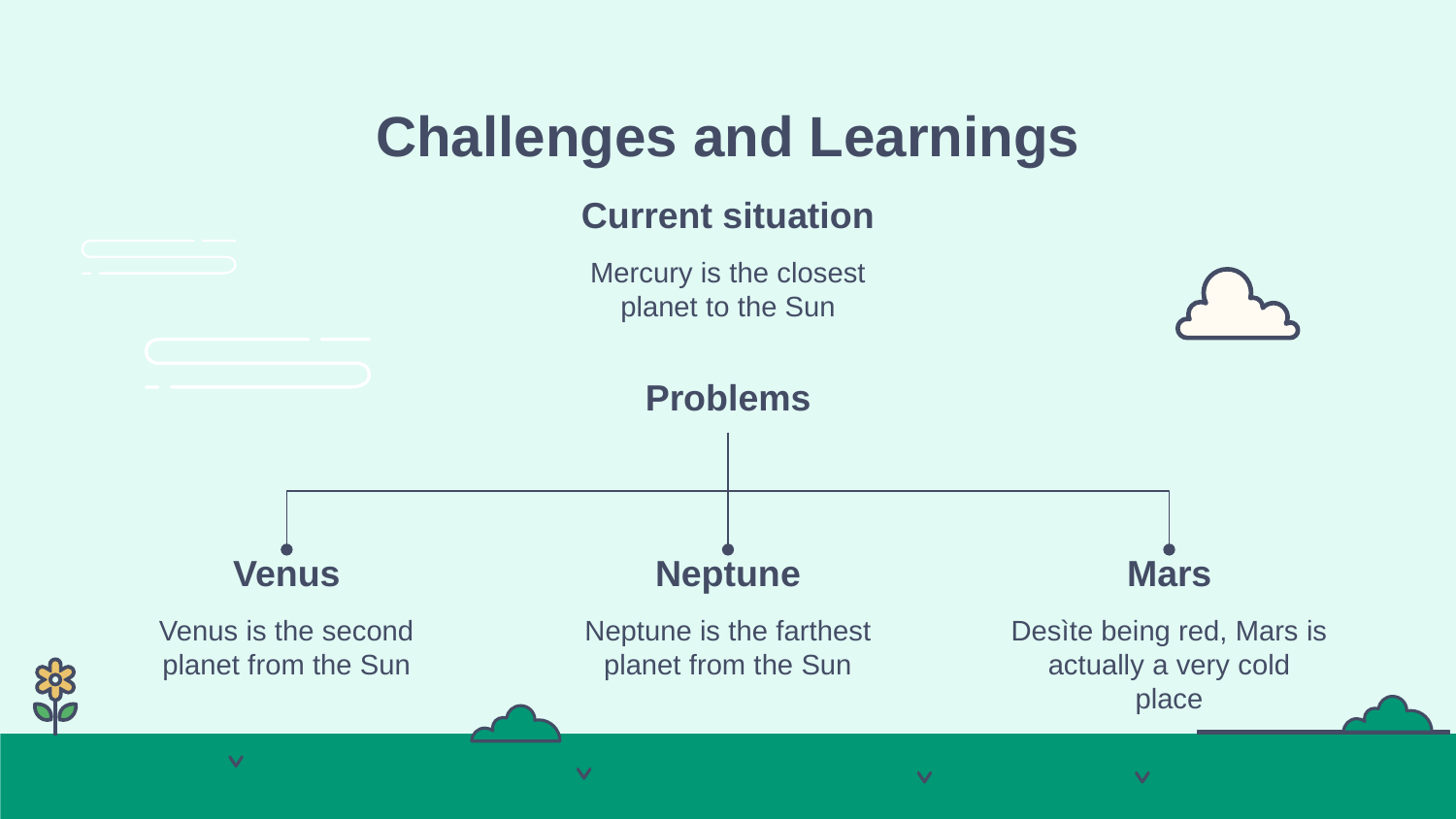

# Challenges and Learnings
Current situation

Mercury is the closest planet to the Sun

Problems
Mars
Venus
Neptune
Desìte being red, Mars is actually a very cold place
Venus is the second planet from the Sun
Neptune is the farthest planet from the Sun